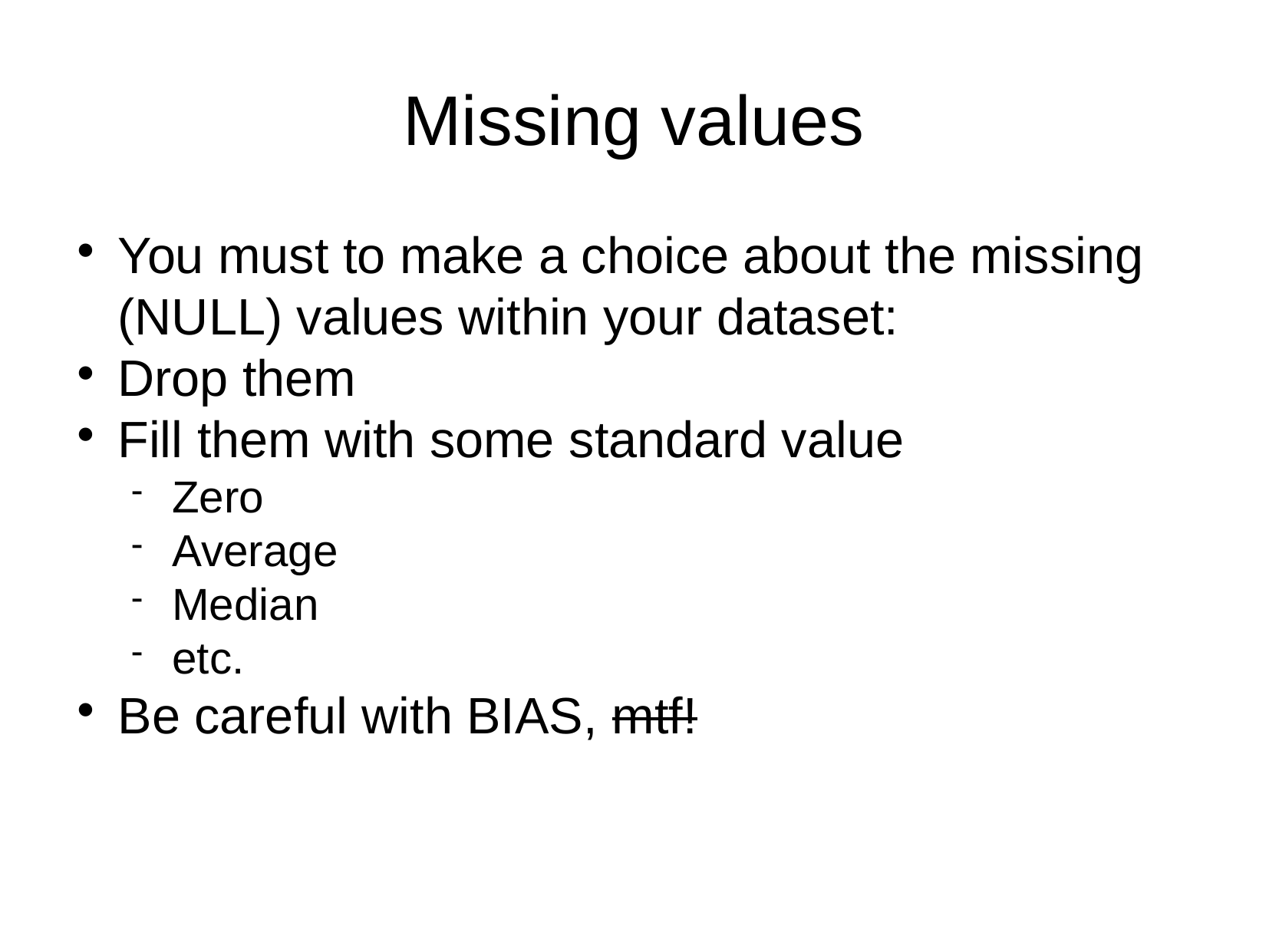

Missing values
You must to make a choice about the missing (NULL) values within your dataset:
Drop them
Fill them with some standard value
Zero
Average
Median
etc.
Be careful with BIAS, mtf!